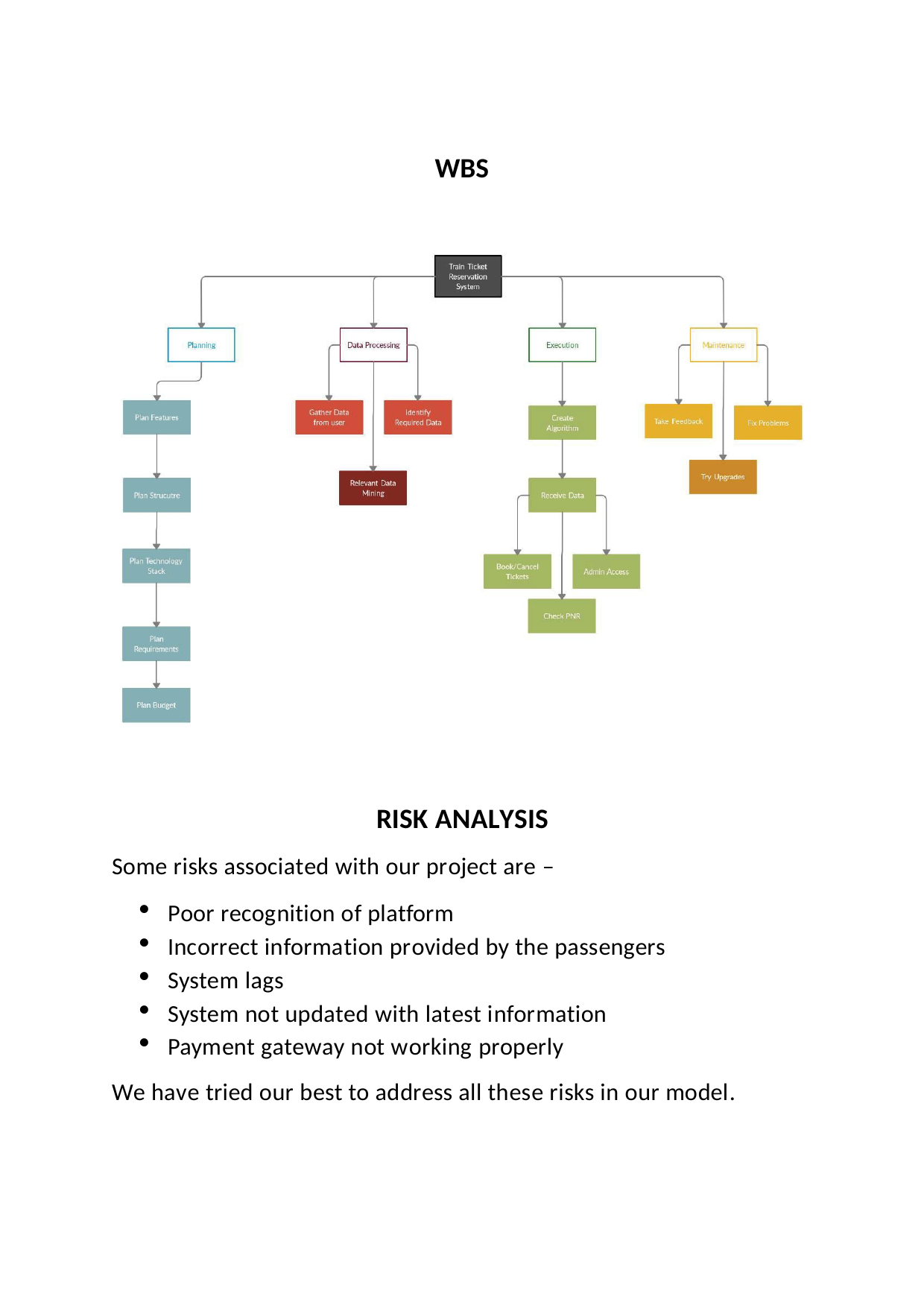

WBS

RISK ANALYSIS
Some risks associated with our project are –
Poor recognition of platform
Incorrect information provided by the passengers
System lags
System not updated with latest information
Payment gateway not working properly
We have tried our best to address all these risks in our model.